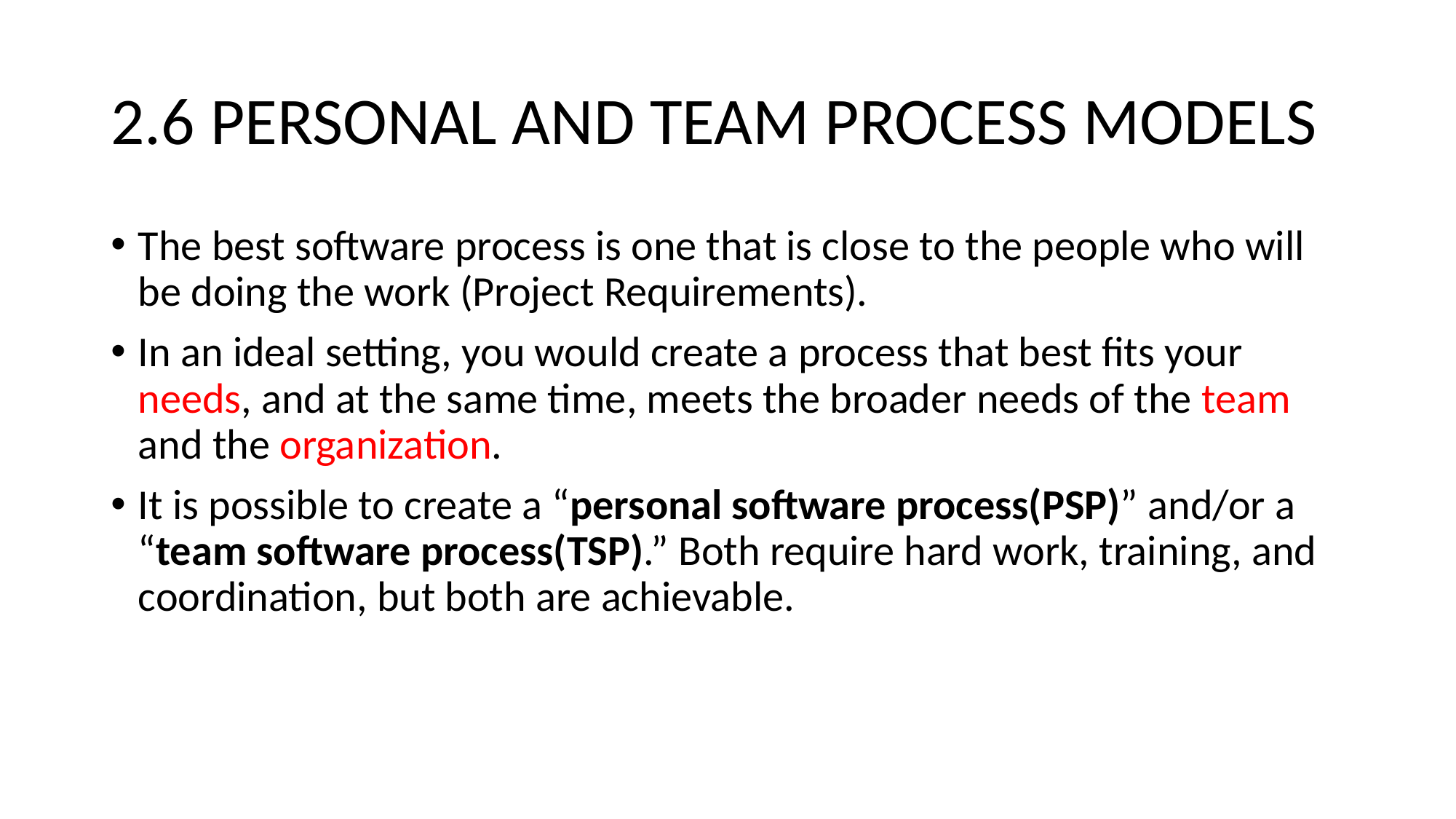

# 2.6 PERSONAL AND TEAM PROCESS MODELS
The best software process is one that is close to the people who will be doing the work (Project Requirements).
In an ideal setting, you would create a process that best fits your needs, and at the same time, meets the broader needs of the team and the organization.
It is possible to create a “personal software process(PSP)” and/or a “team software process(TSP).” Both require hard work, training, and coordination, but both are achievable.